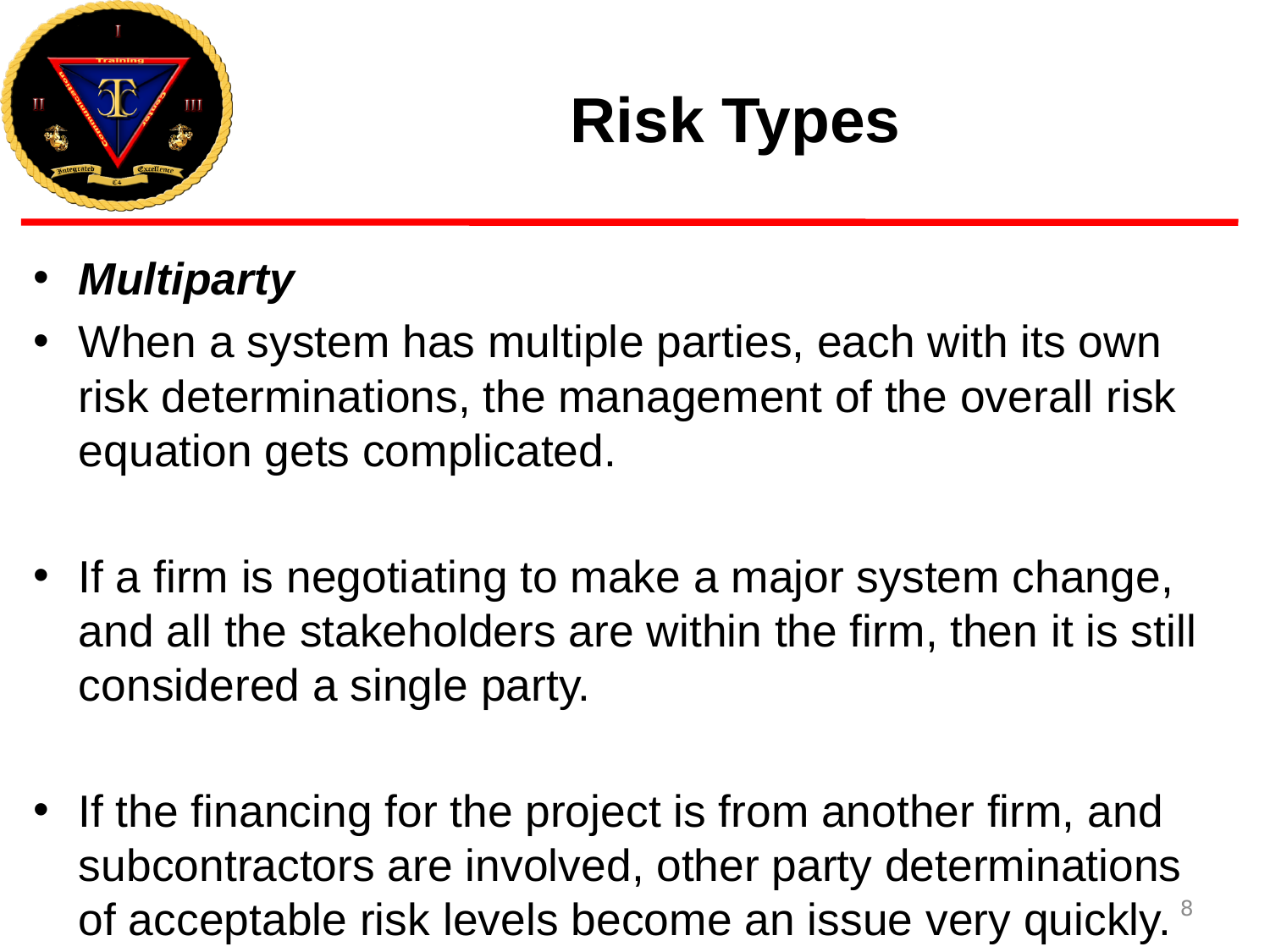

# Risk Types
Multiparty
When a system has multiple parties, each with its own risk determinations, the management of the overall risk equation gets complicated.

If a firm is negotiating to make a major system change, and all the stakeholders are within the firm, then it is still considered a single party.

If the financing for the project is from another firm, and subcontractors are involved, other party determinations of acceptable risk levels become an issue very quickly.
8